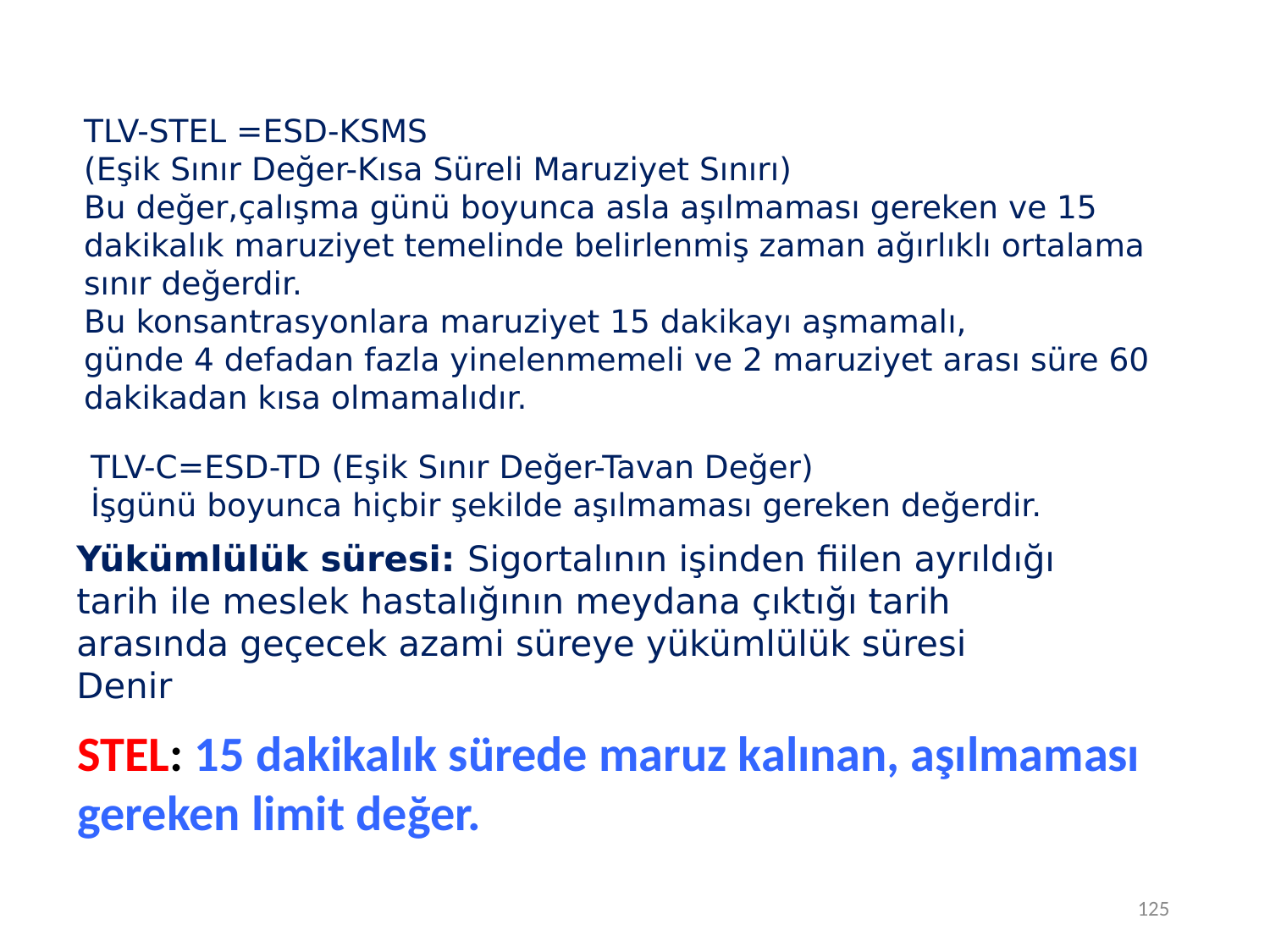

125
TLV-STEL =ESD-KSMS
(Eşik Sınır Değer-Kısa Süreli Maruziyet Sınırı)
Bu değer,çalışma günü boyunca asla aşılmaması gereken ve 15 dakikalık maruziyet temelinde belirlenmiş zaman ağırlıklı ortalama sınır değerdir.
Bu konsantrasyonlara maruziyet 15 dakikayı aşmamalı,
günde 4 defadan fazla yinelenmemeli ve 2 maruziyet arası süre 60 dakikadan kısa olmamalıdır.
TLV-C=ESD-TD (Eşik Sınır Değer-Tavan Değer)
İşgünü boyunca hiçbir şekilde aşılmaması gereken değerdir.

Yükümlülük süresi: Sigortalının işinden fiilen ayrıldığı
tarih ile meslek hastalığının meydana çıktığı tarih
arasında geçecek azami süreye yükümlülük süresi
Denir

STEL: 15 dakikalık sürede maruz kalınan, aşılmaması gereken limit değer.